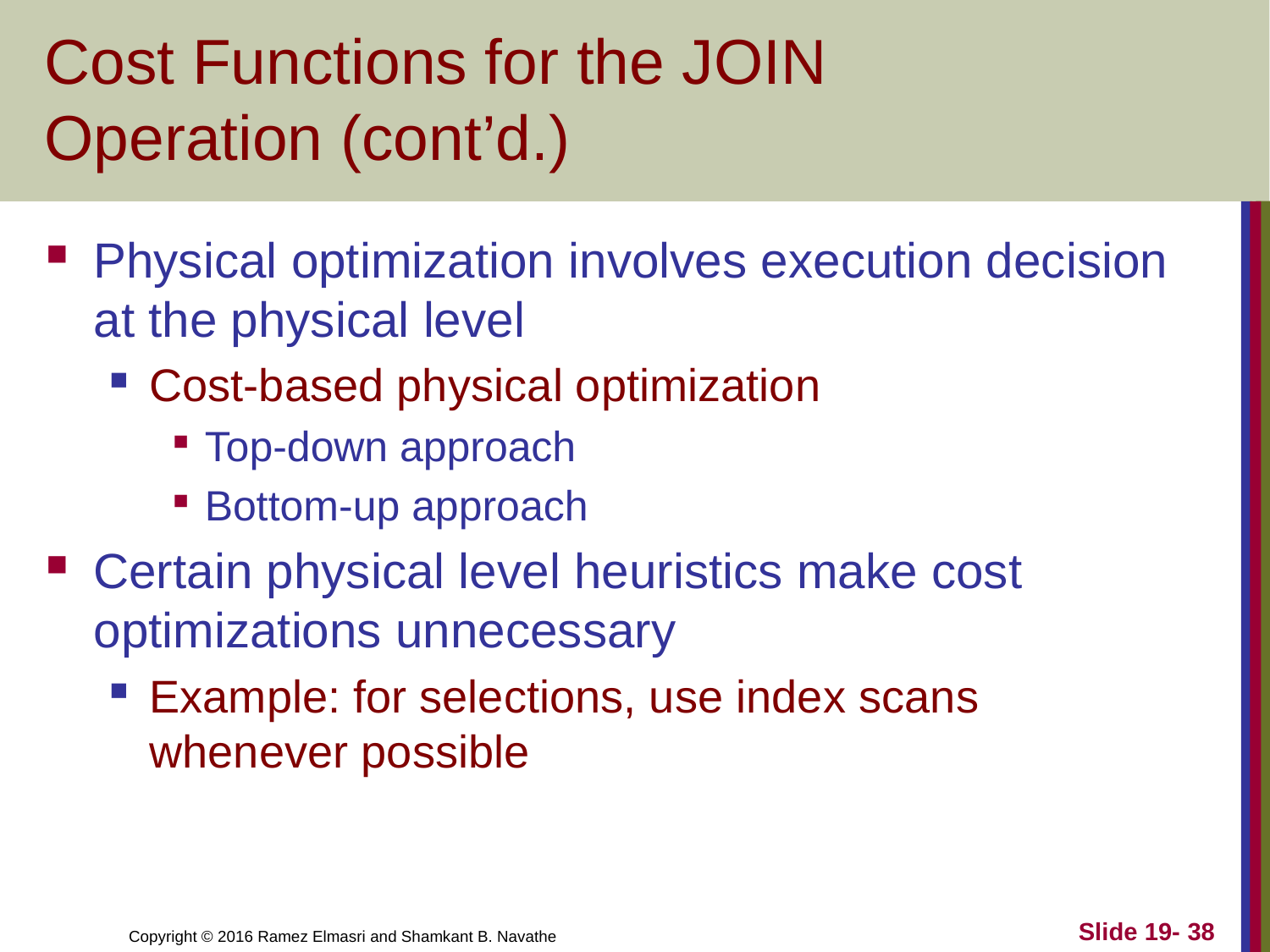

# Cost Functions for the JOIN Operation (cont’d.)
Physical optimization involves execution decision at the physical level
Cost-based physical optimization
Top-down approach
Bottom-up approach
Certain physical level heuristics make cost optimizations unnecessary
Example: for selections, use index scans whenever possible
Slide 19- 38